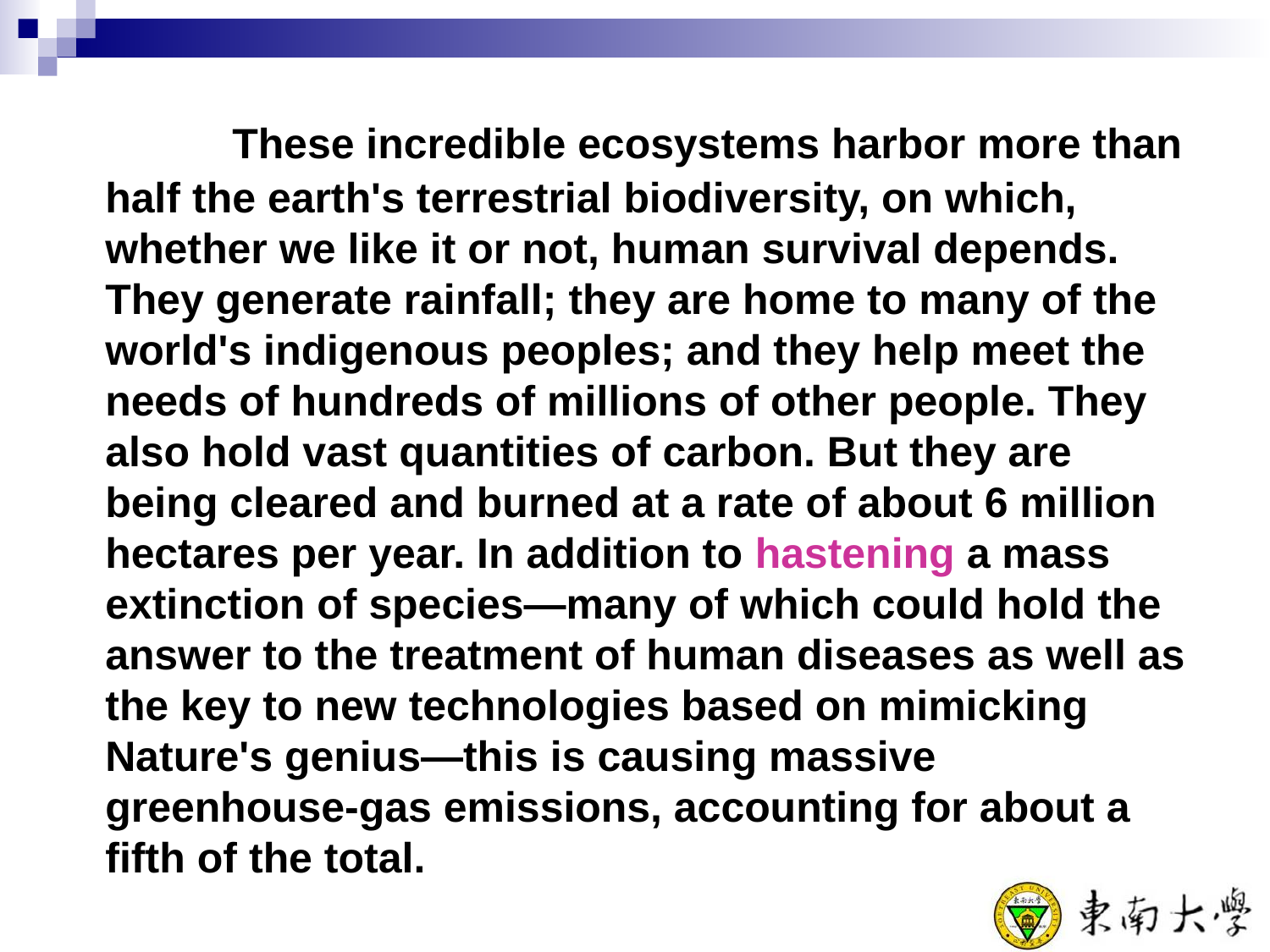

These incredible ecosystems harbor more than half the earth's terrestrial biodiversity, on which, whether we like it or not, human survival depends. They generate rainfall; they are home to many of the world's indigenous peoples; and they help meet the needs of hundreds of millions of other people. They also hold vast quantities of carbon. But they are being cleared and burned at a rate of about 6 million hectares per year. In addition to hastening a mass extinction of species—many of which could hold the answer to the treatment of human diseases as well as the key to new technologies based on mimicking Nature's genius—this is causing massive greenhouse-gas emissions, accounting for about a fifth of the total.